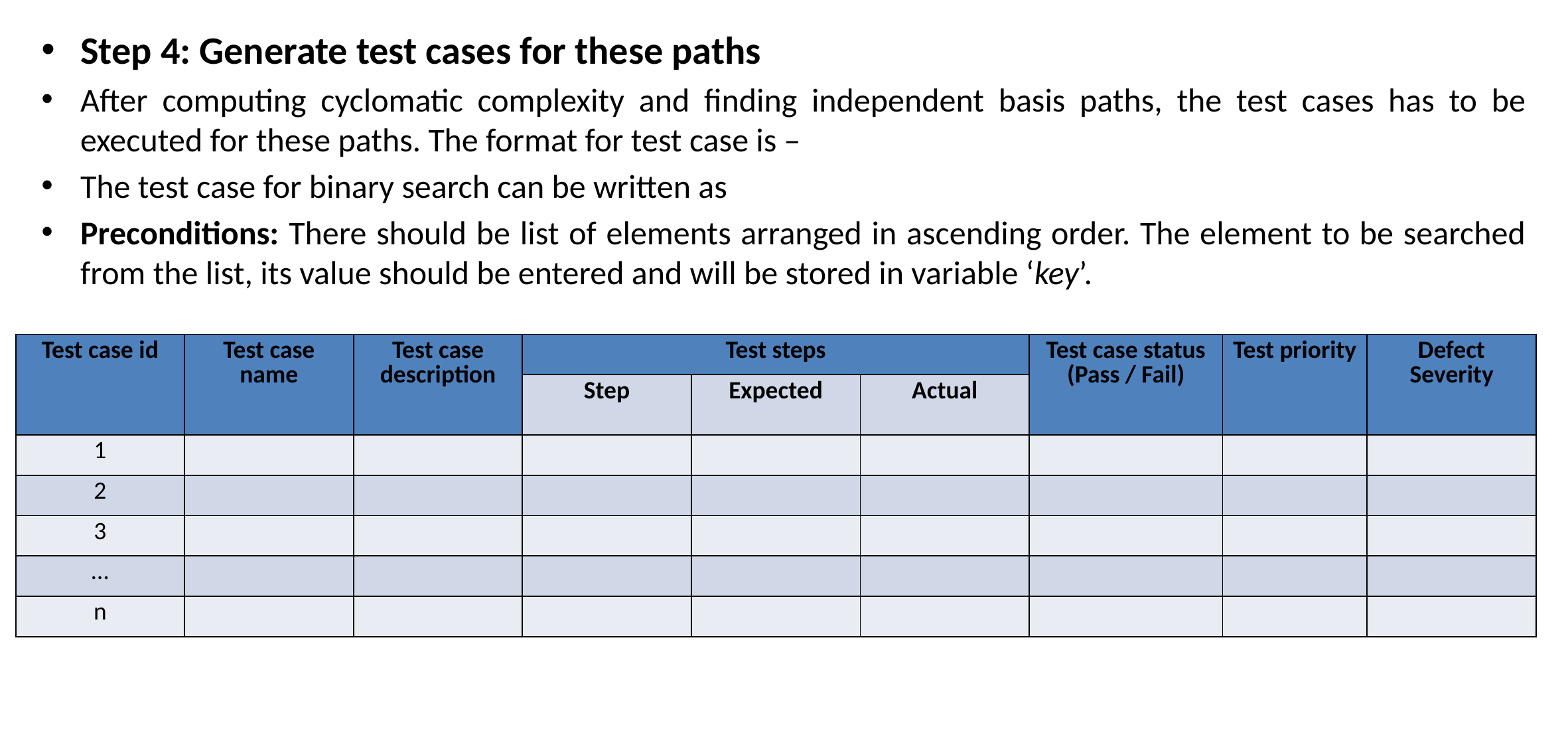

Step 4: Generate test cases for these paths
After computing cyclomatic complexity and finding independent basis paths, the test cases has to be executed for these paths. The format for test case is –
The test case for binary search can be written as
Preconditions: There should be list of elements arranged in ascending order. The element to be searched from the list, its value should be entered and will be stored in variable ‘key’.

| Test case id | Test case name | Test case description | Test steps |  |  | Test case status (Pass / Fail) | Test priority | Defect Severity |
| --- | --- | --- | --- | --- | --- | --- | --- | --- |
|  |  |  | Step | Expected | Actual |  |  |  |
| 1 |  |  |  |  |  |  |  |  |
| 2 |  |  |  |  |  |  |  |  |
| 3 |  |  |  |  |  |  |  |  |
| … |  |  |  |  |  |  |  |  |
| n |  |  |  |  |  |  |  |  |